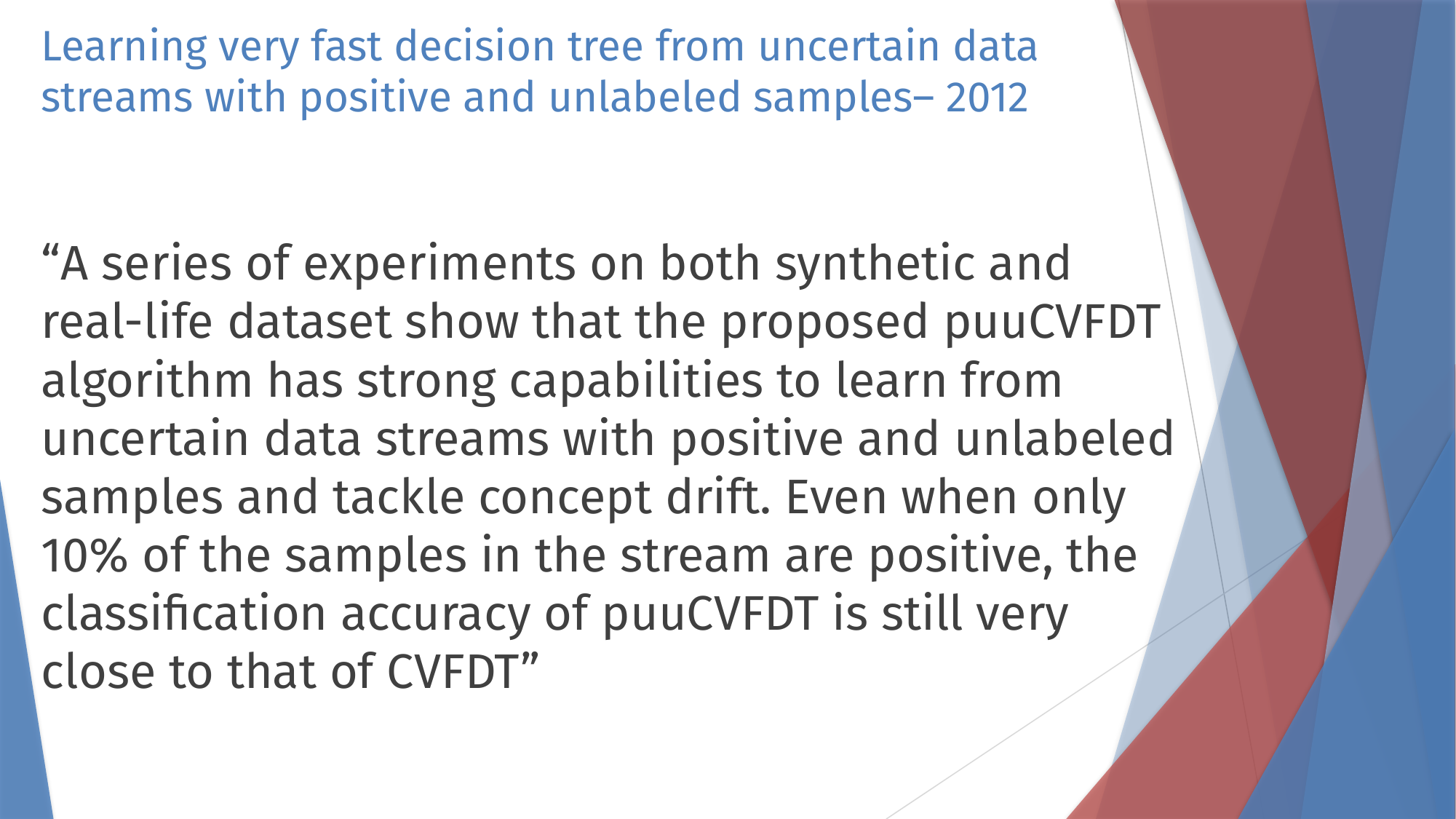

# Learning very fast decision tree from uncertain data streams with positive and unlabeled samples– 2012

“A series of experiments on both synthetic and real-life dataset show that the proposed puuCVFDT algorithm has strong capabilities to learn from uncertain data streams with positive and unlabeled samples and tackle concept drift. Even when only 10% of the samples in the stream are positive, the classification accuracy of puuCVFDT is still very close to that of CVFDT”